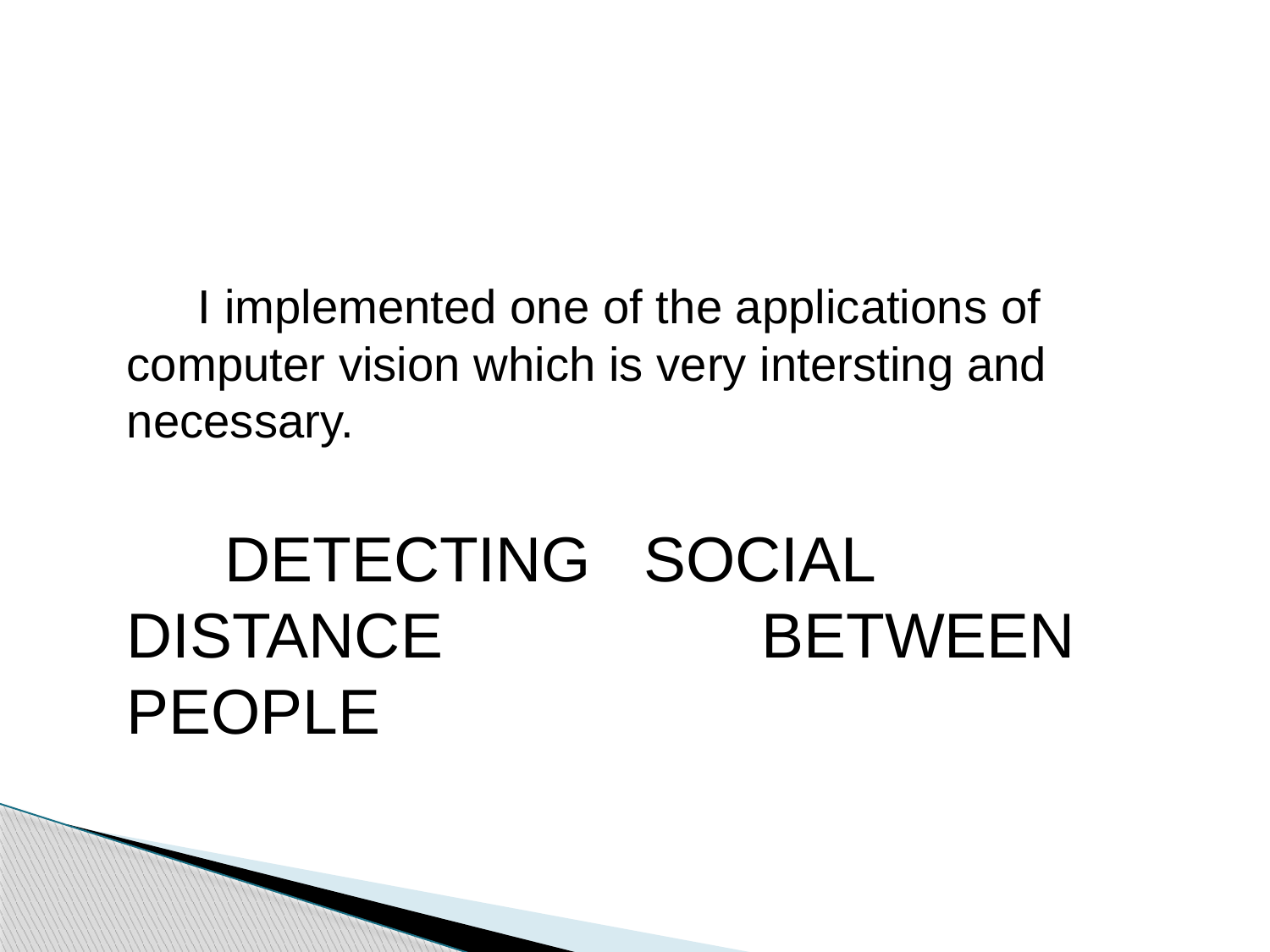

#

        I implemented one of the applications of computer vision which is very intersting and necessary.

          DETECTING   SOCIAL DISTANCE    		BETWEEN  PEOPLE